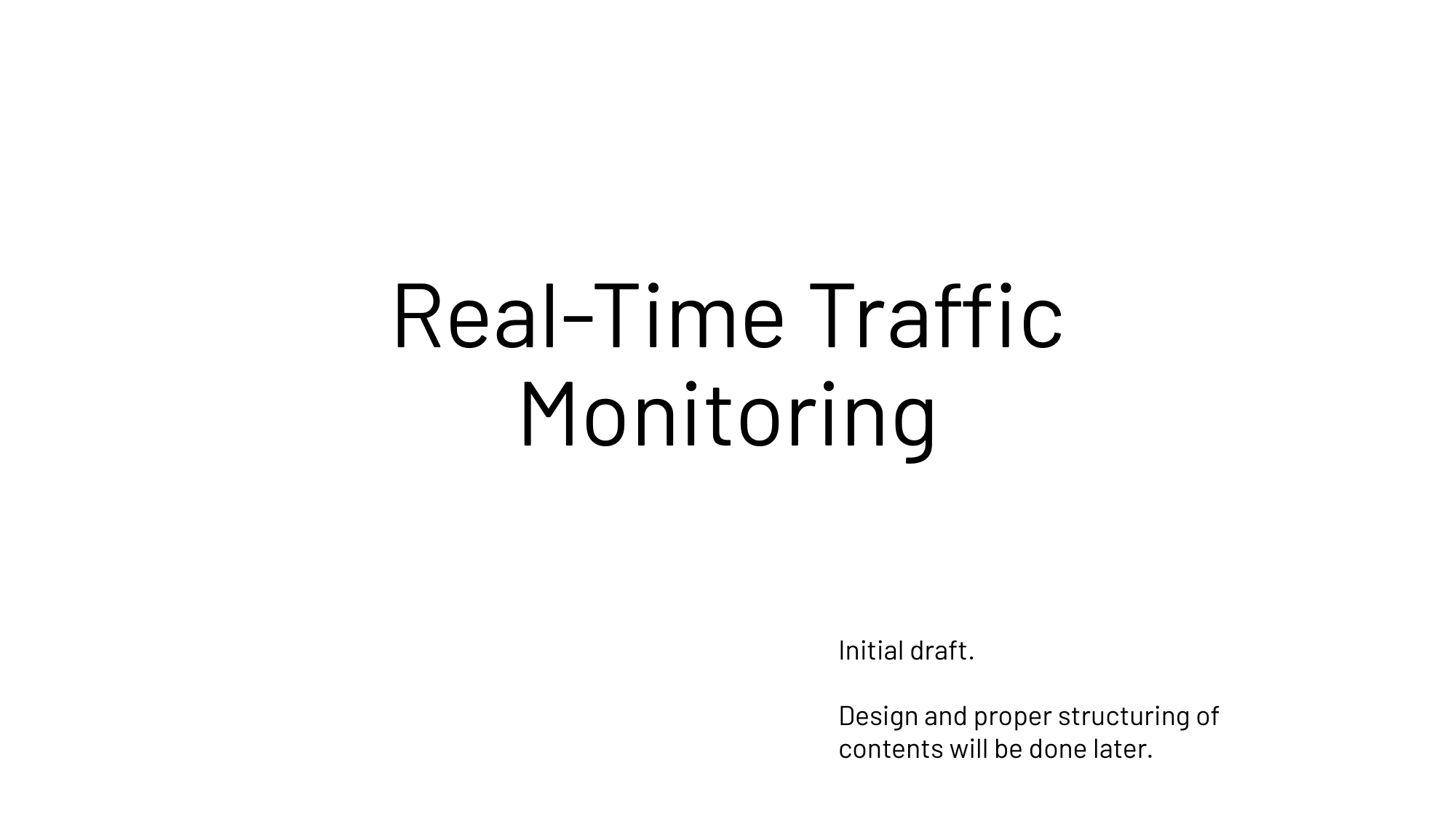

# Real-Time Traffic Monitoring
Initial draft.
Design and proper structuring of contents will be done later.